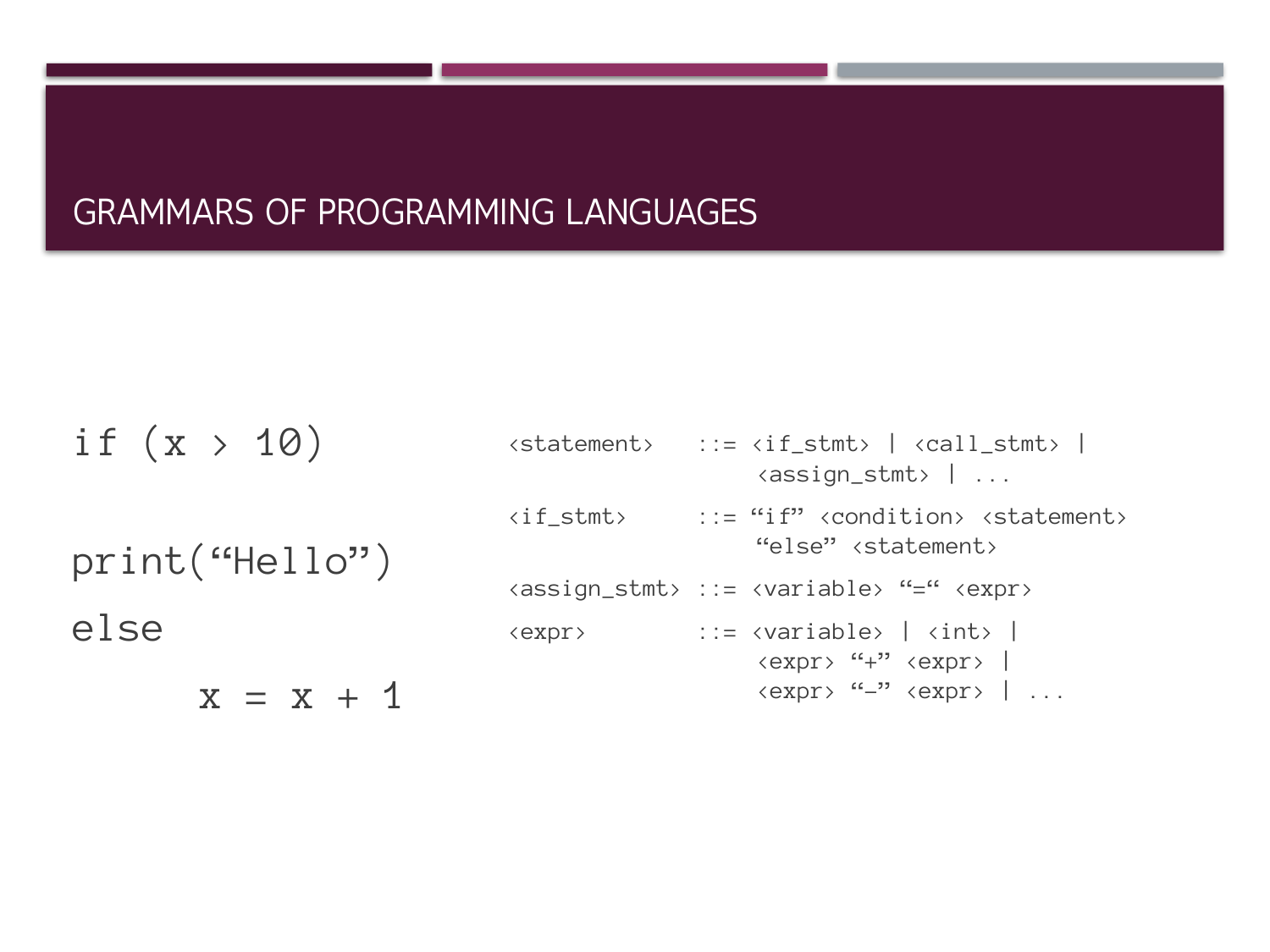

# Grammars of programming languages
<statement>   ::= <if_stmt> | <call_stmt> | <assign_stmt> | ...
<if_stmt>     ::= “if” <condition> <statement> “else” <statement>
<assign_stmt> ::= <variable> “=“ <expr>
<expr>        ::= <variable> | <int> |
<expr> “+” <expr> |
<expr> “-” <expr> | ...
if (x > 10)
	print(“Hello”)
else
	x = x + 1